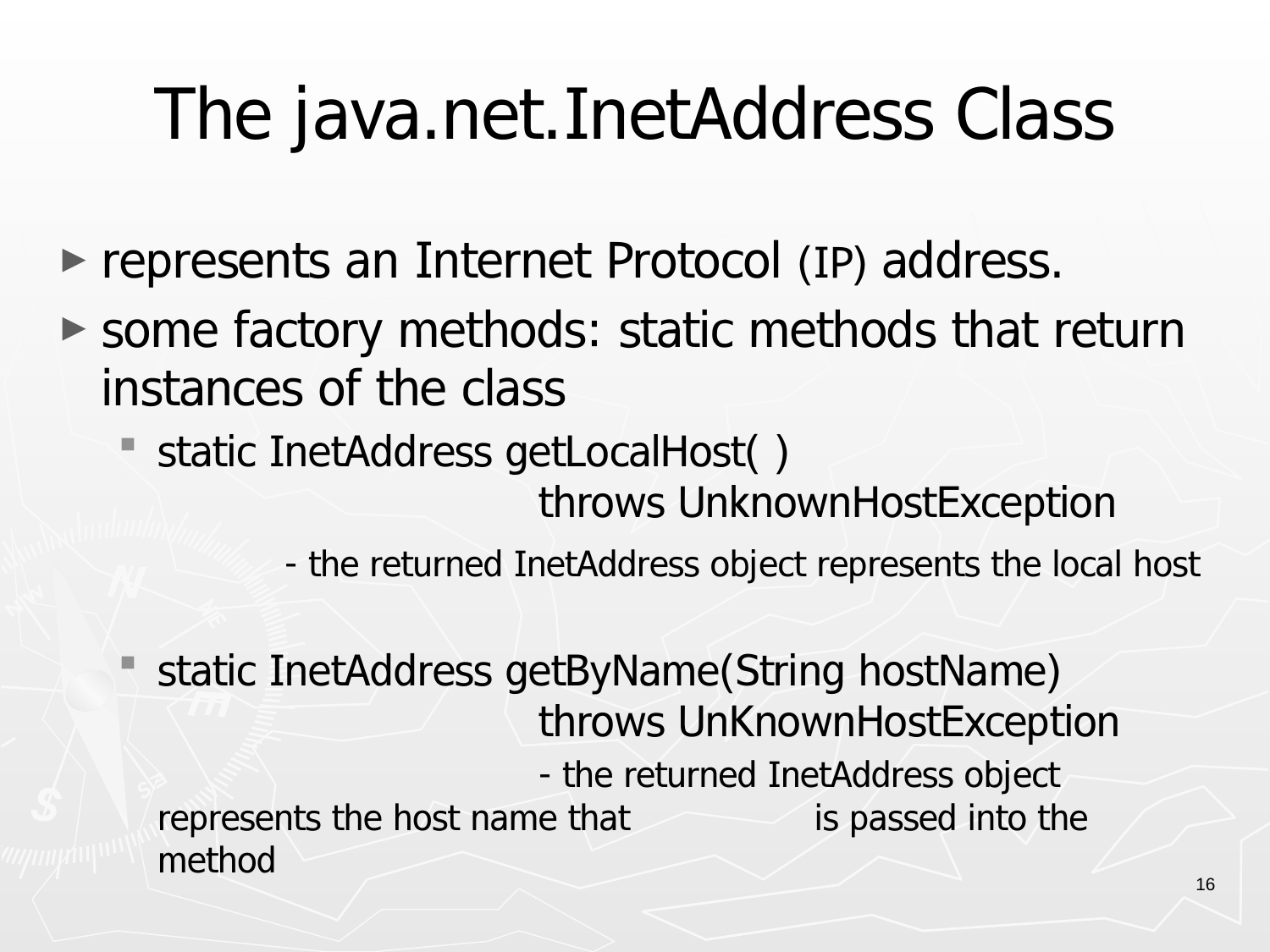

# The java.net.InetAddress Class
represents an Internet Protocol (IP) address.
some factory methods: static methods that return instances of the class
static InetAddress getLocalHost( ) 						throws UnknownHostException
		- the returned InetAddress object represents the local host

static InetAddress getByName(String hostName)				throws UnKnownHostException				- the returned InetAddress object represents the host name that		  is passed into the method

16